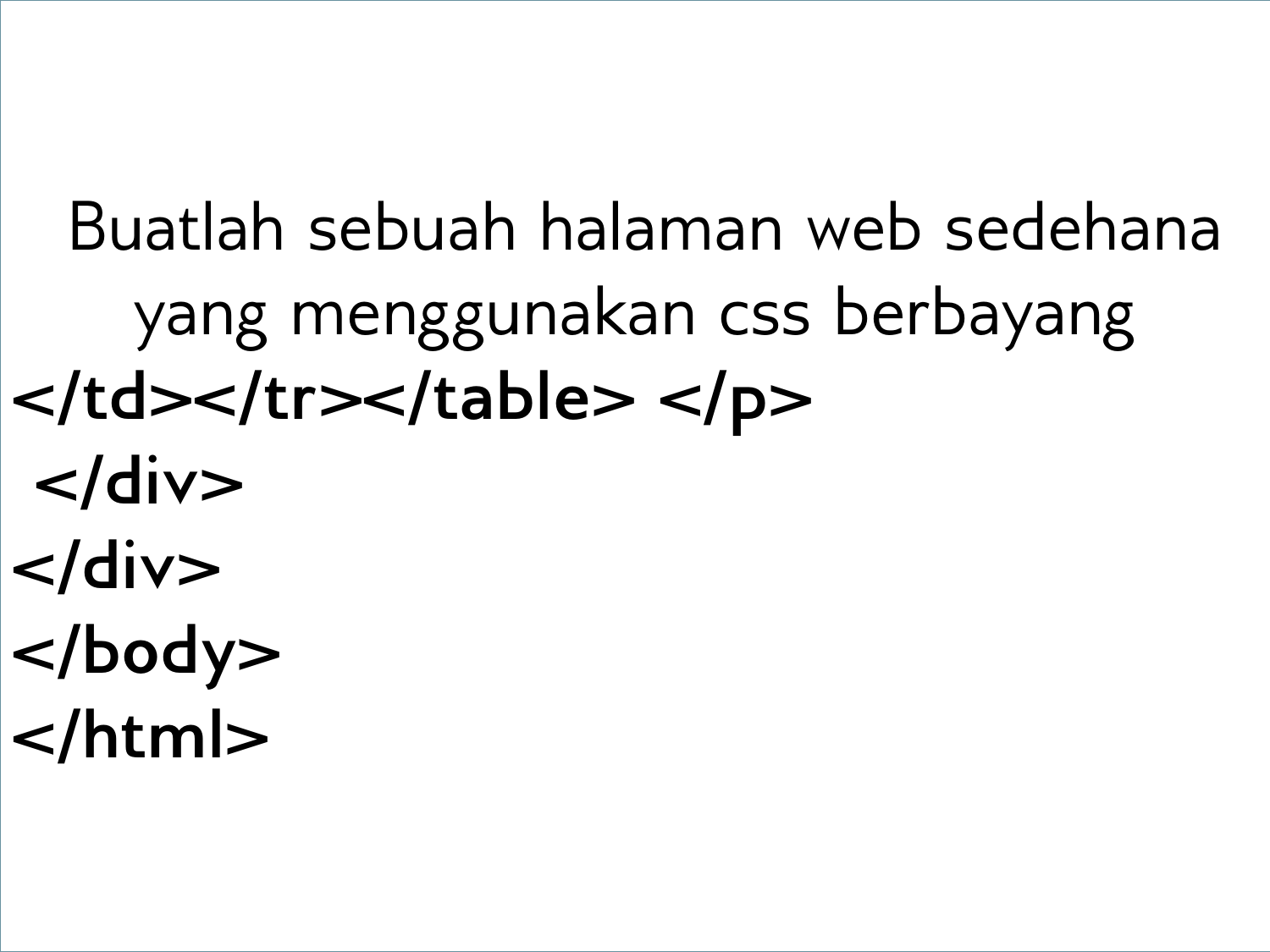

Buatlah sebuah halaman web sedehana yang menggunakan css berbayang
</td></tr></table> </p>
 </div>
</div>
</body>
</html>
# Membuat Halaman Berbayang
<! DOCTYPE HTML>
<html>
<head>
 <title> Shaded Pages </title>
 <link rel = "stylesheet" href = "style.css" type = "text / css">
</head>
<body>
<div id = "maincontent_2">
 <div id = "maincontent_content">
 <p> <table height = "400" width = 100%> <tr valign = "top"> <td align = "justify">
 Fill in the Content